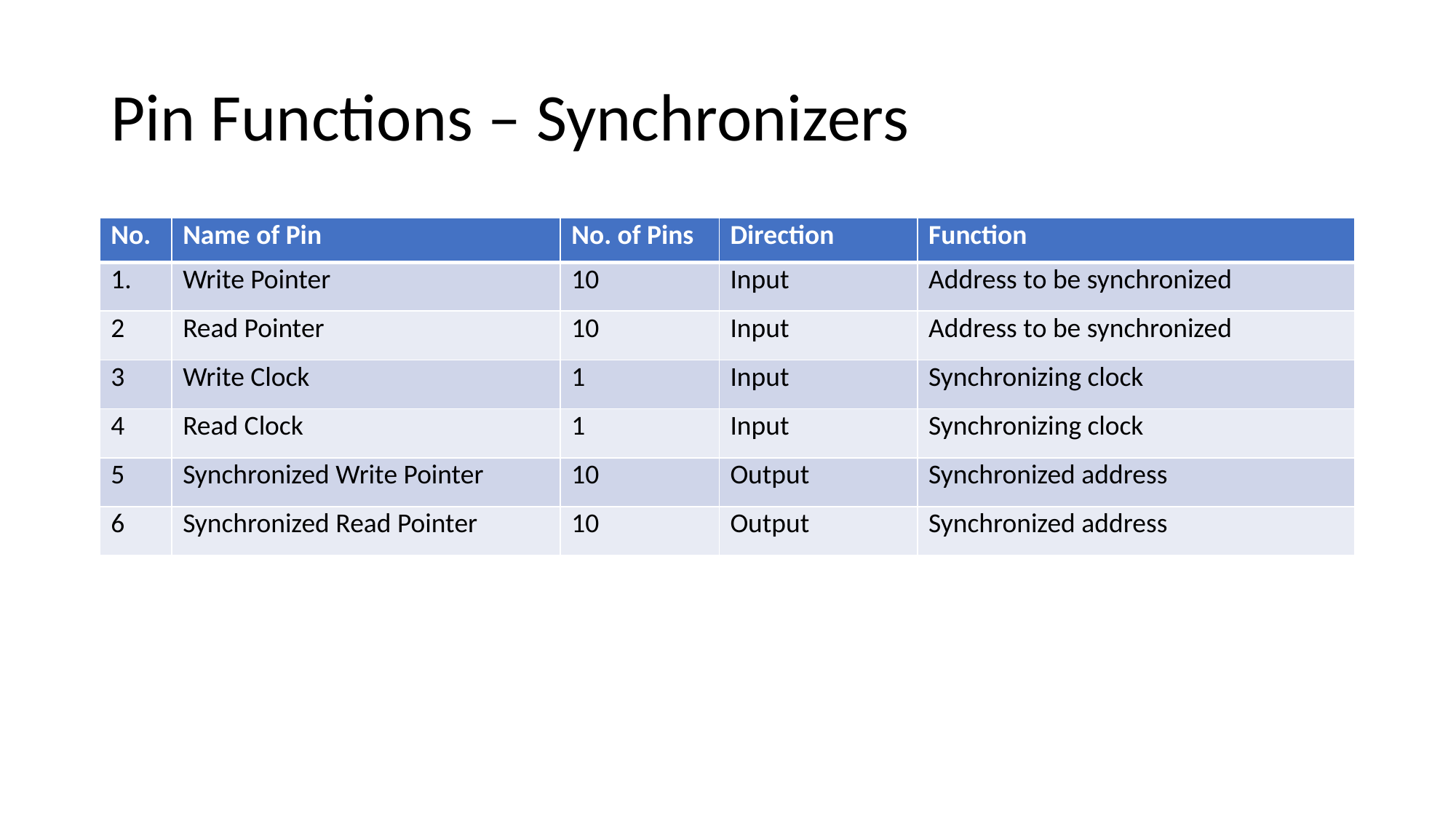

# Pin Functions – Synchronizers
| No. | Name of Pin | No. of Pins | Direction | Function |
| --- | --- | --- | --- | --- |
| 1. | Write Pointer | 10 | Input | Address to be synchronized |
| 2 | Read Pointer | 10 | Input | Address to be synchronized |
| 3 | Write Clock | 1 | Input | Synchronizing clock |
| 4 | Read Clock | 1 | Input | Synchronizing clock |
| 5 | Synchronized Write Pointer | 10 | Output | Synchronized address |
| 6 | Synchronized Read Pointer | 10 | Output | Synchronized address |